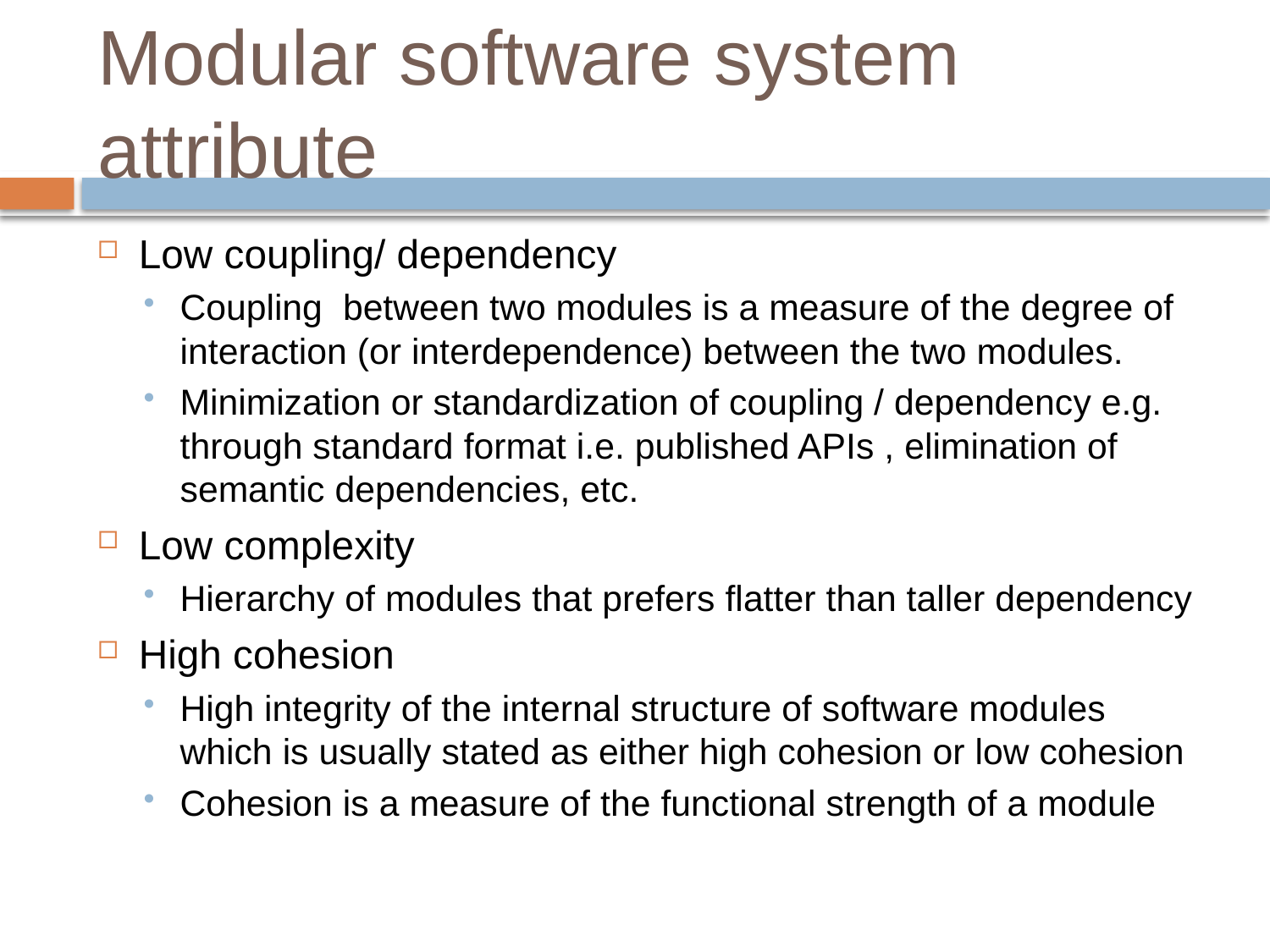

# Modular software system attribute
Low coupling/ dependency
Coupling  between two modules is a measure of the degree of interaction (or interdependence) between the two modules.
Minimization or standardization of coupling / dependency e.g. through standard format i.e. published APIs , elimination of semantic dependencies, etc.
Low complexity
Hierarchy of modules that prefers flatter than taller dependency
High cohesion
High integrity of the internal structure of software modules which is usually stated as either high cohesion or low cohesion
Cohesion is a measure of the functional strength of a module